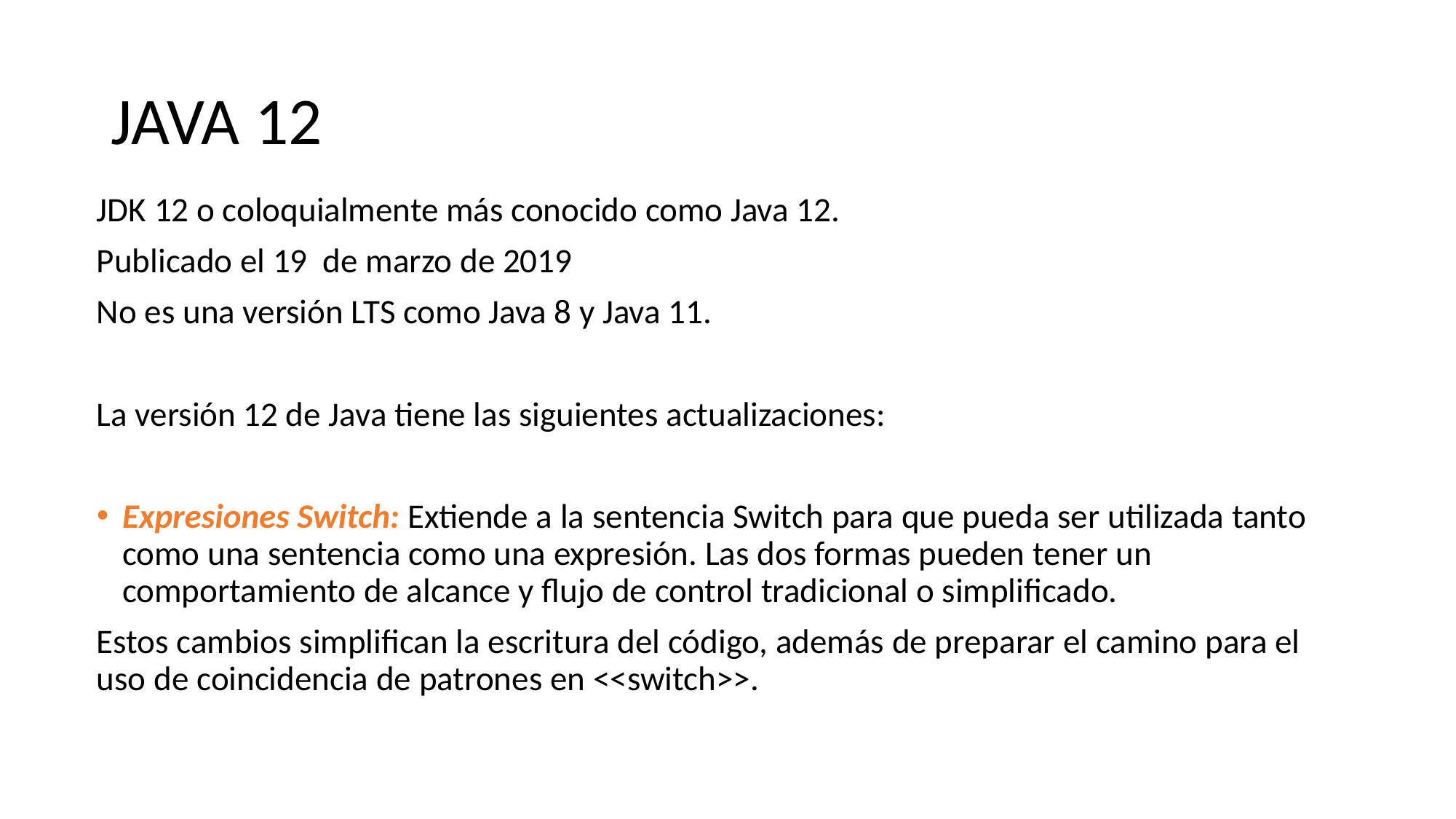

# JAVA 12
JDK 12 o coloquialmente más conocido como Java 12.
Publicado el 19  de marzo de 2019
No es una versión LTS como Java 8 y Java 11.

La versión 12 de Java tiene las siguientes actualizaciones:

Expresiones Switch: Extiende a la sentencia Switch para que pueda ser utilizada tanto como una sentencia como una expresión. Las dos formas pueden tener un comportamiento de alcance y flujo de control tradicional o simplificado.
Estos cambios simplifican la escritura del código, además de preparar el camino para el uso de coincidencia de patrones en <<switch>>.